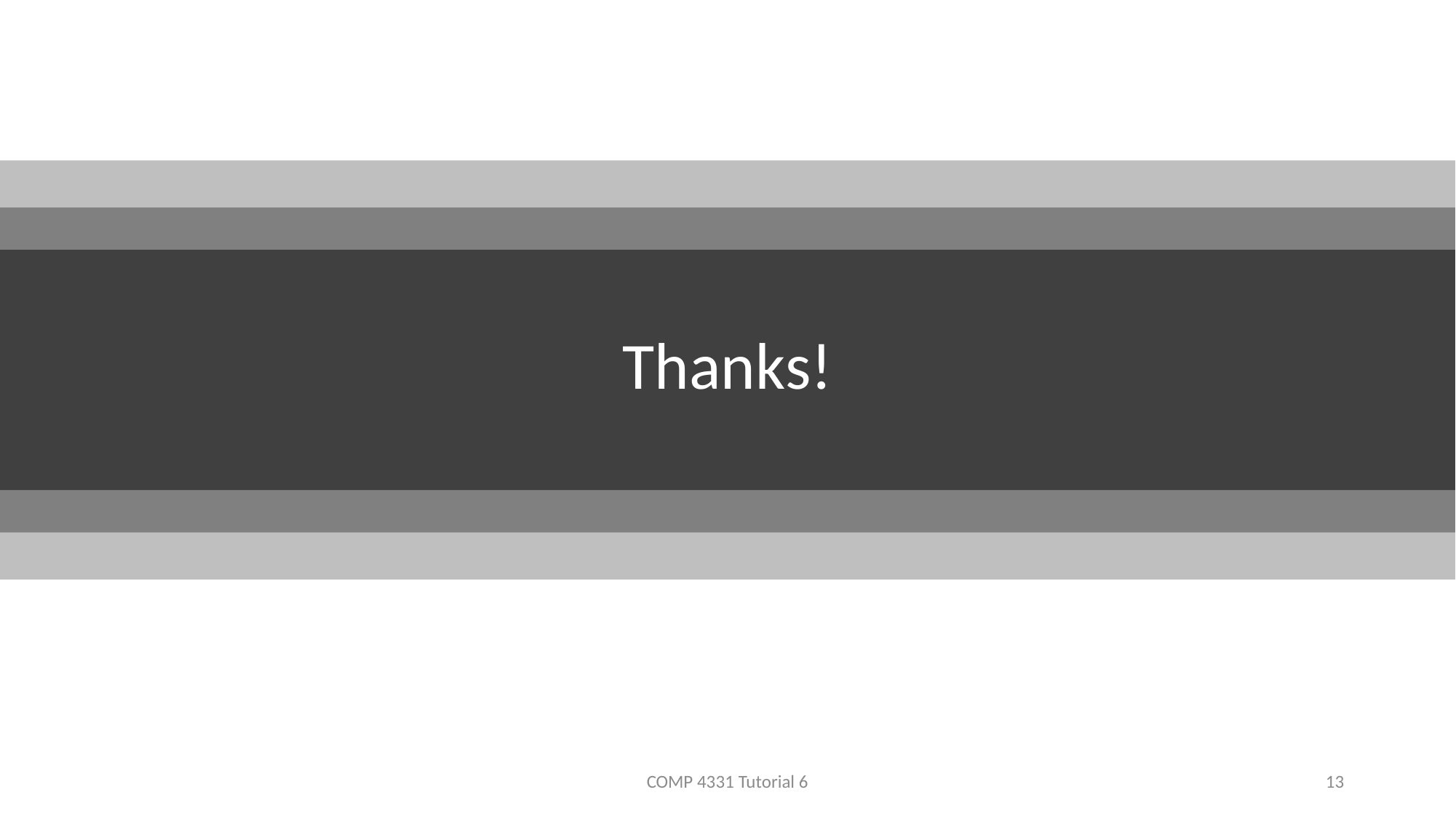

# Thanks!
COMP 4331 Tutorial 6
13